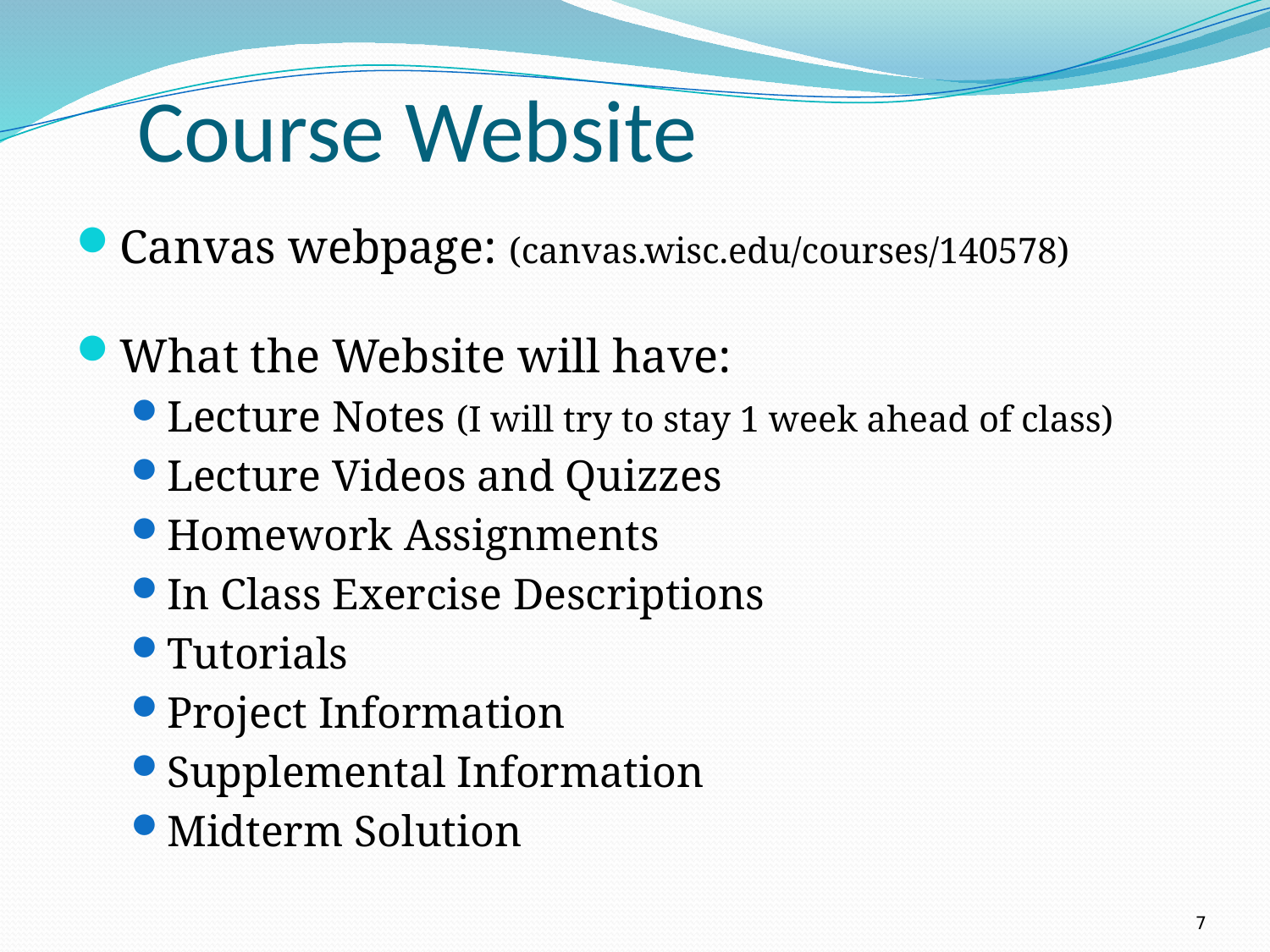

# Course Website
Canvas webpage: (canvas.wisc.edu/courses/140578)

What the Website will have:
Lecture Notes (I will try to stay 1 week ahead of class)
Lecture Videos and Quizzes
Homework Assignments
In Class Exercise Descriptions
Tutorials
Project Information
Supplemental Information
Midterm Solution
7